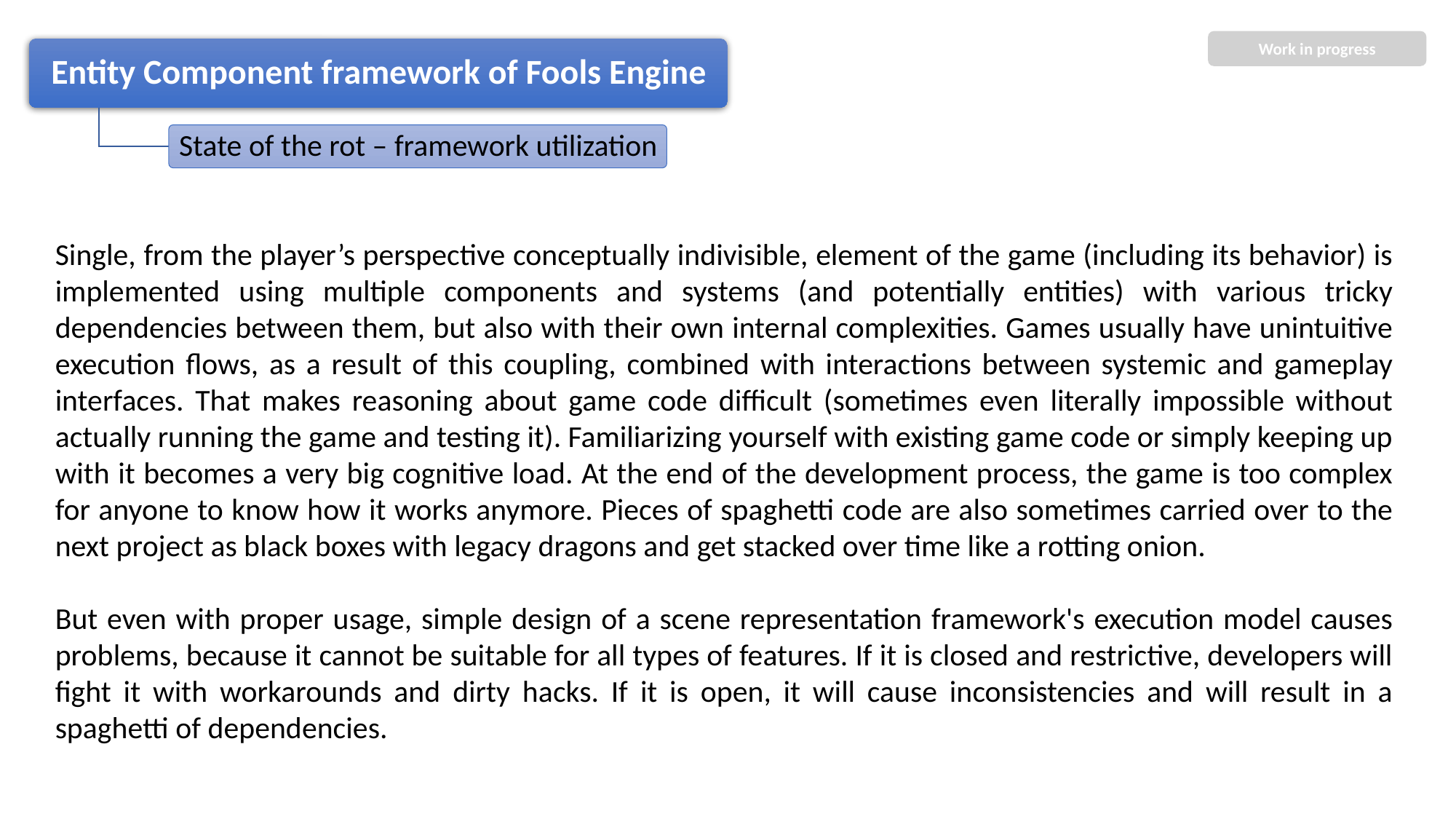

Work in progress
Entity Component framework of Fools Engine
State of the rot – framework utilization
Single, from the player’s perspective conceptually indivisible, element of the game (including its behavior) is implemented using multiple components and systems (and potentially entities) with various tricky dependencies between them, but also with their own internal complexities. Games usually have unintuitive execution flows, as a result of this coupling, combined with interactions between systemic and gameplay interfaces. That makes reasoning about game code difficult (sometimes even literally impossible without actually running the game and testing it). Familiarizing yourself with existing game code or simply keeping up with it becomes a very big cognitive load. At the end of the development process, the game is too complex for anyone to know how it works anymore. Pieces of spaghetti code are also sometimes carried over to the next project as black boxes with legacy dragons and get stacked over time like a rotting onion.

But even with proper usage, simple design of a scene representation framework's execution model causes problems, because it cannot be suitable for all types of features. If it is closed and restrictive, developers will fight it with workarounds and dirty hacks. If it is open, it will cause inconsistencies and will result in a spaghetti of dependencies.